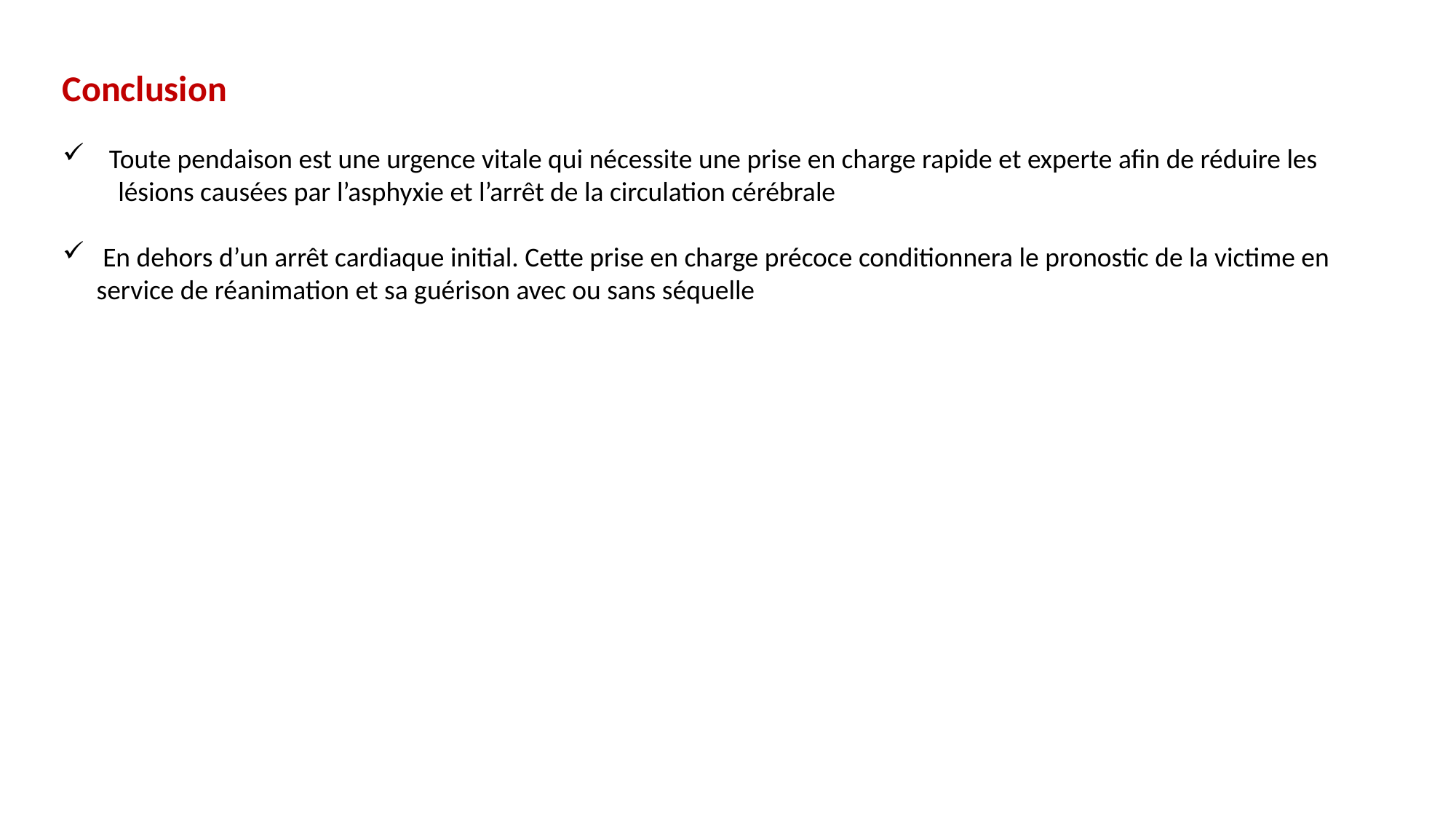

Conclusion

  Toute pendaison est une urgence vitale qui nécessite une prise en charge rapide et experte afin de réduire les
         lésions causées par l’asphyxie et l’arrêt de la circulation cérébrale

 En dehors d’un arrêt cardiaque initial. Cette prise en charge précoce conditionnera le pronostic de la victime en service de réanimation et sa guérison avec ou sans séquelle